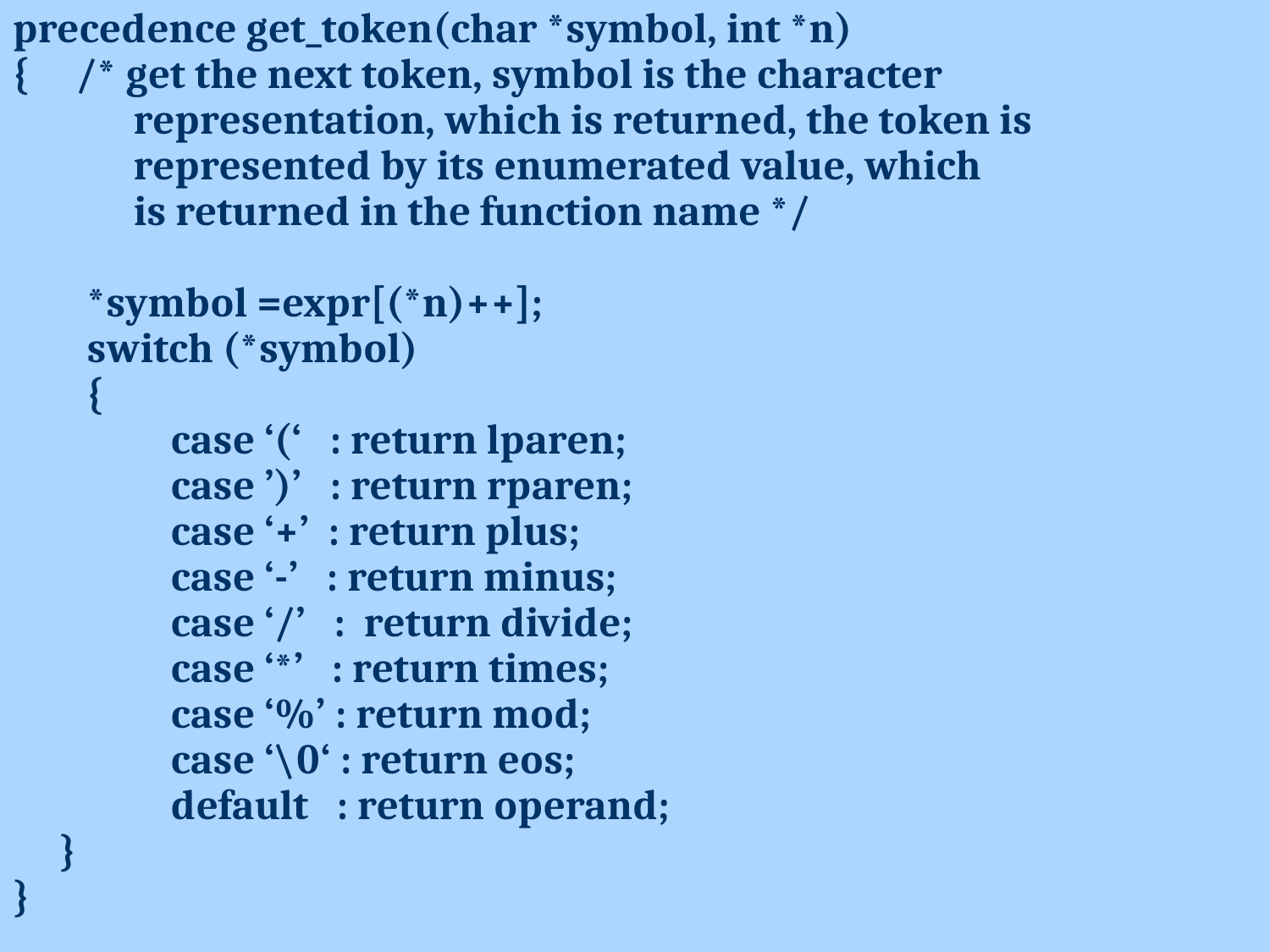

# precedence get_token(char *symbol, int *n) {     /* get the next token, symbol is the character representation, which is returned, the token is represented by its enumerated value, which is returned in the function name */ *symbol =expr[(*n)++]; switch (*symbol) { case ‘(‘   : return lparen; case ’)’   : return rparen; case ‘+’  : return plus; case ‘-’   : return minus; case ‘/’   :  return divide; case ‘*’   : return times; case ‘%’ : return mod; case ‘\0‘ : return eos; default   : return operand; } }
39